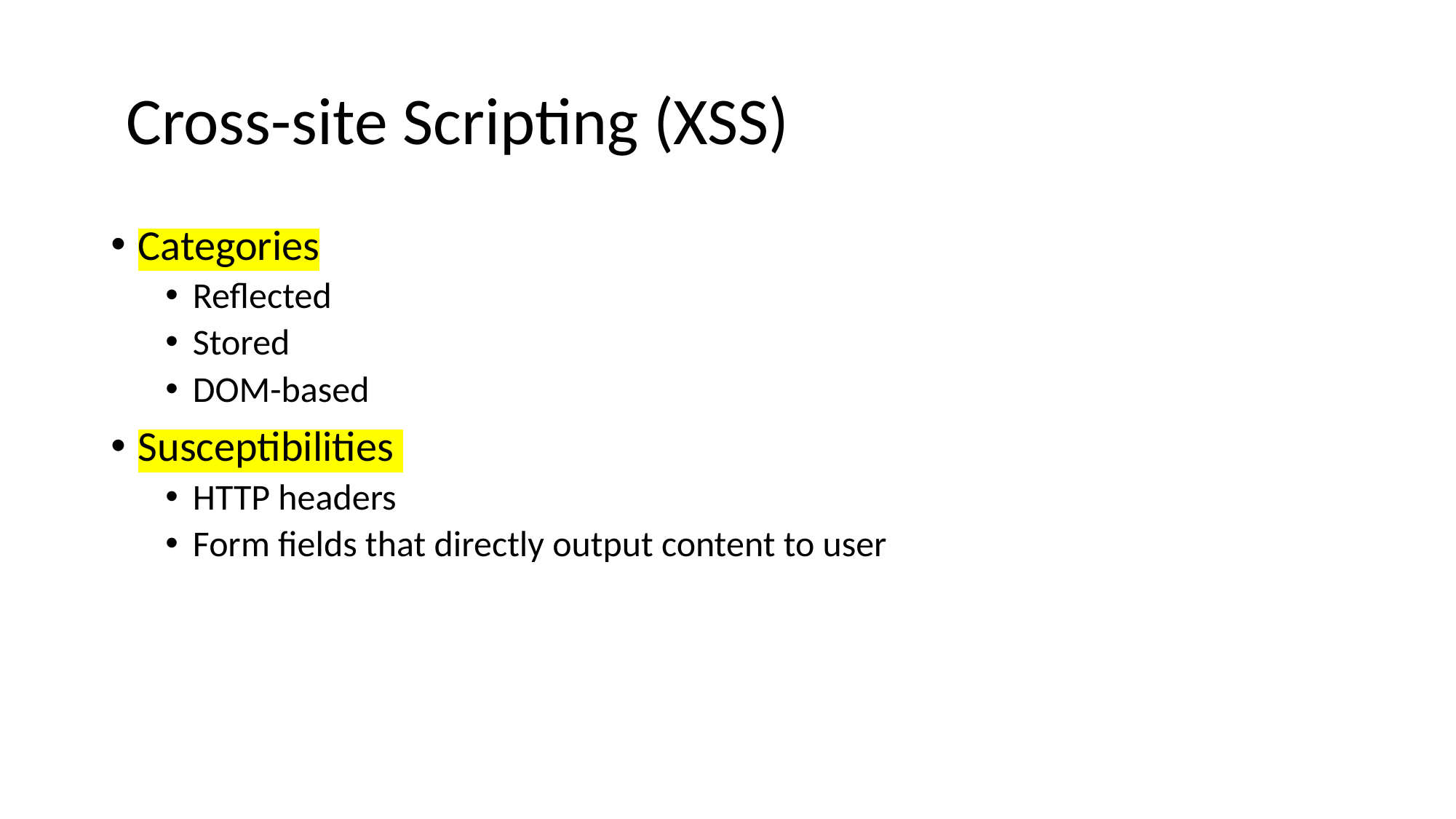

# Cross-site Scripting (XSS)
Categories
Reflected
Stored
DOM-based
Susceptibilities
HTTP headers
Form fields that directly output content to user